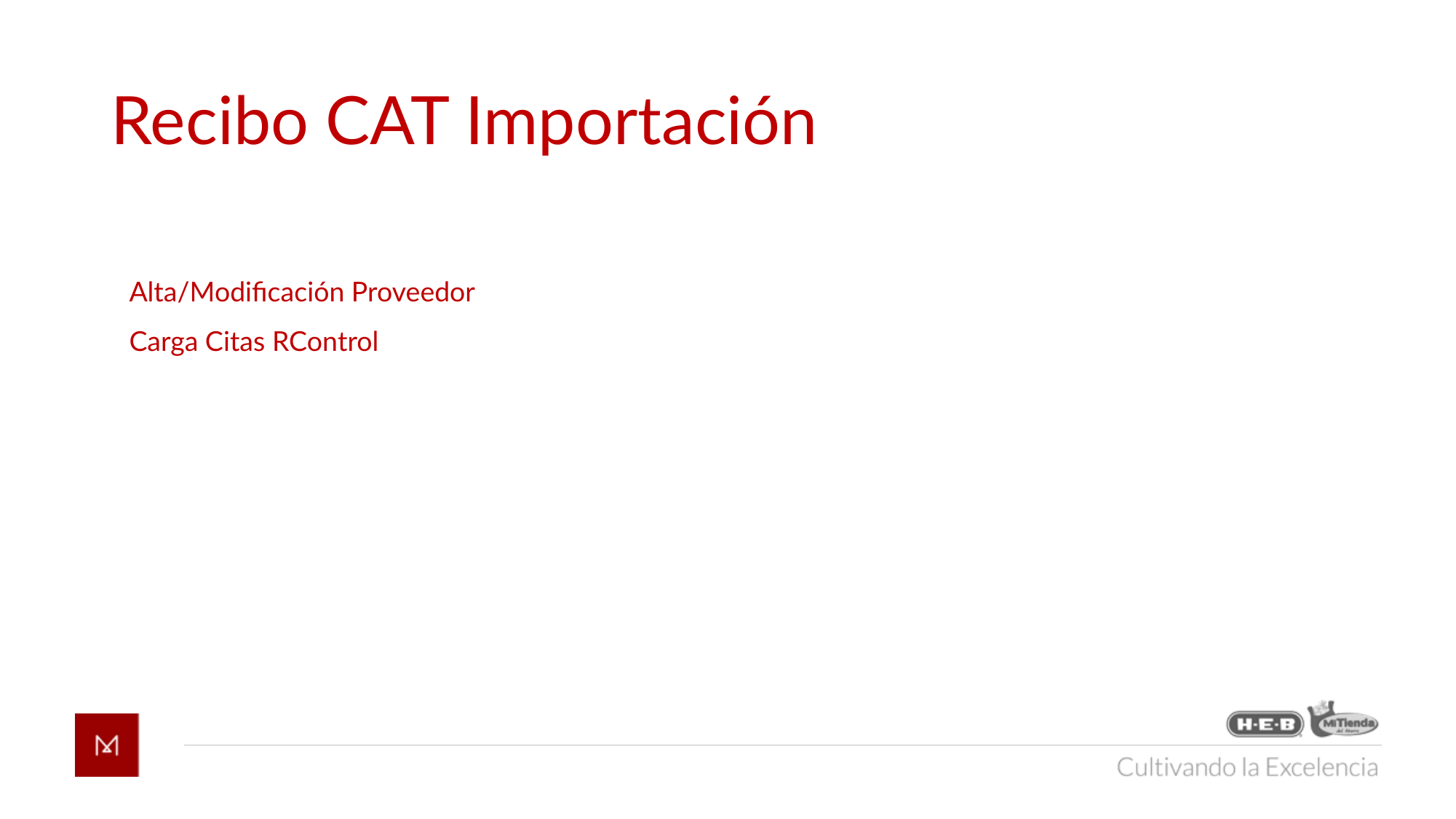

# Recibo CAT Importación
Alta/Modificación Proveedor
Carga Citas RControl